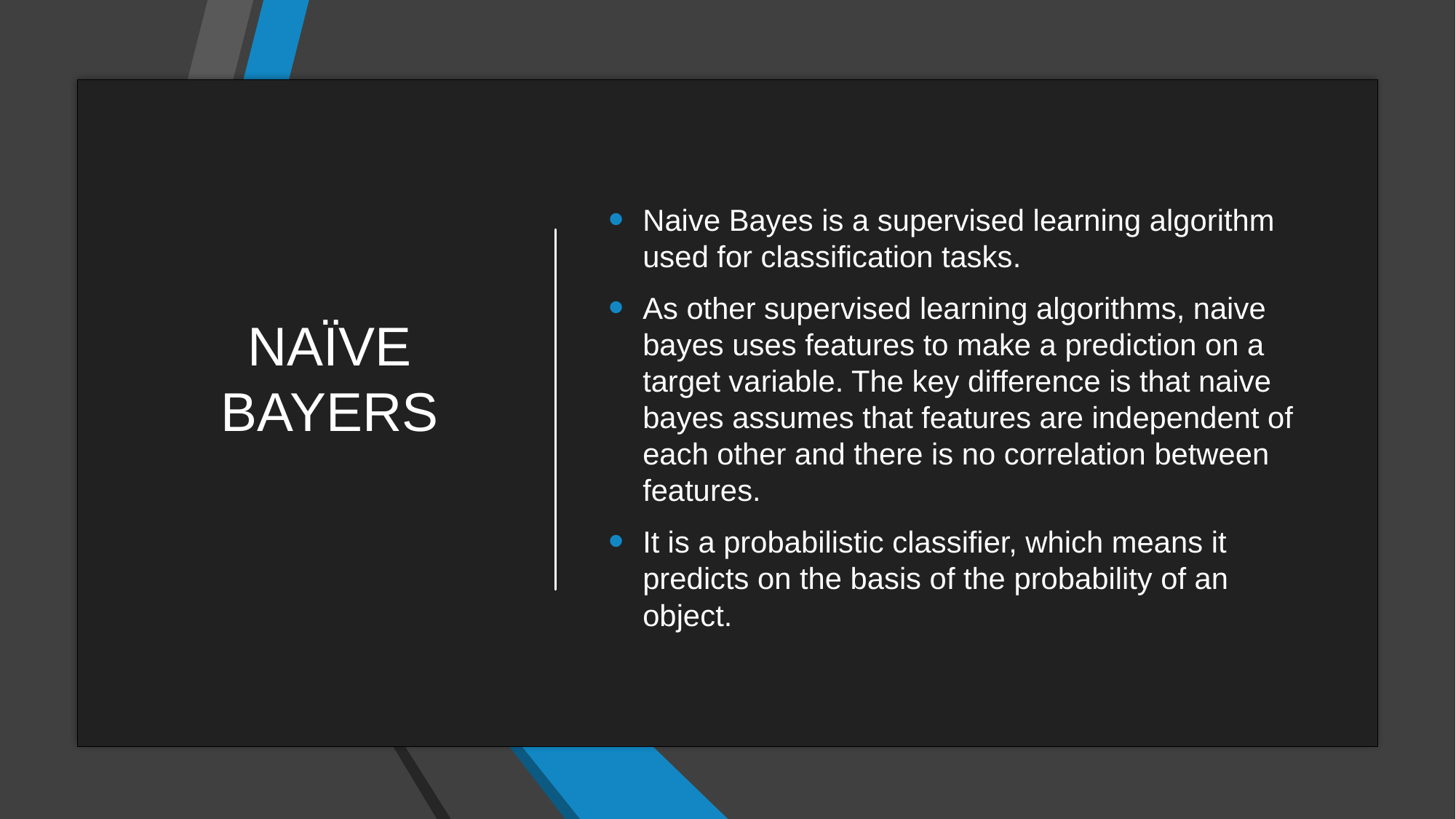

# NAÏVE BAYERS

Naive Bayes is a supervised learning algorithm used for classification tasks.
As other supervised learning algorithms, naive bayes uses features to make a prediction on a target variable. The key difference is that naive bayes assumes that features are independent of each other and there is no correlation between features.
It is a probabilistic classifier, which means it predicts on the basis of the probability of an object.